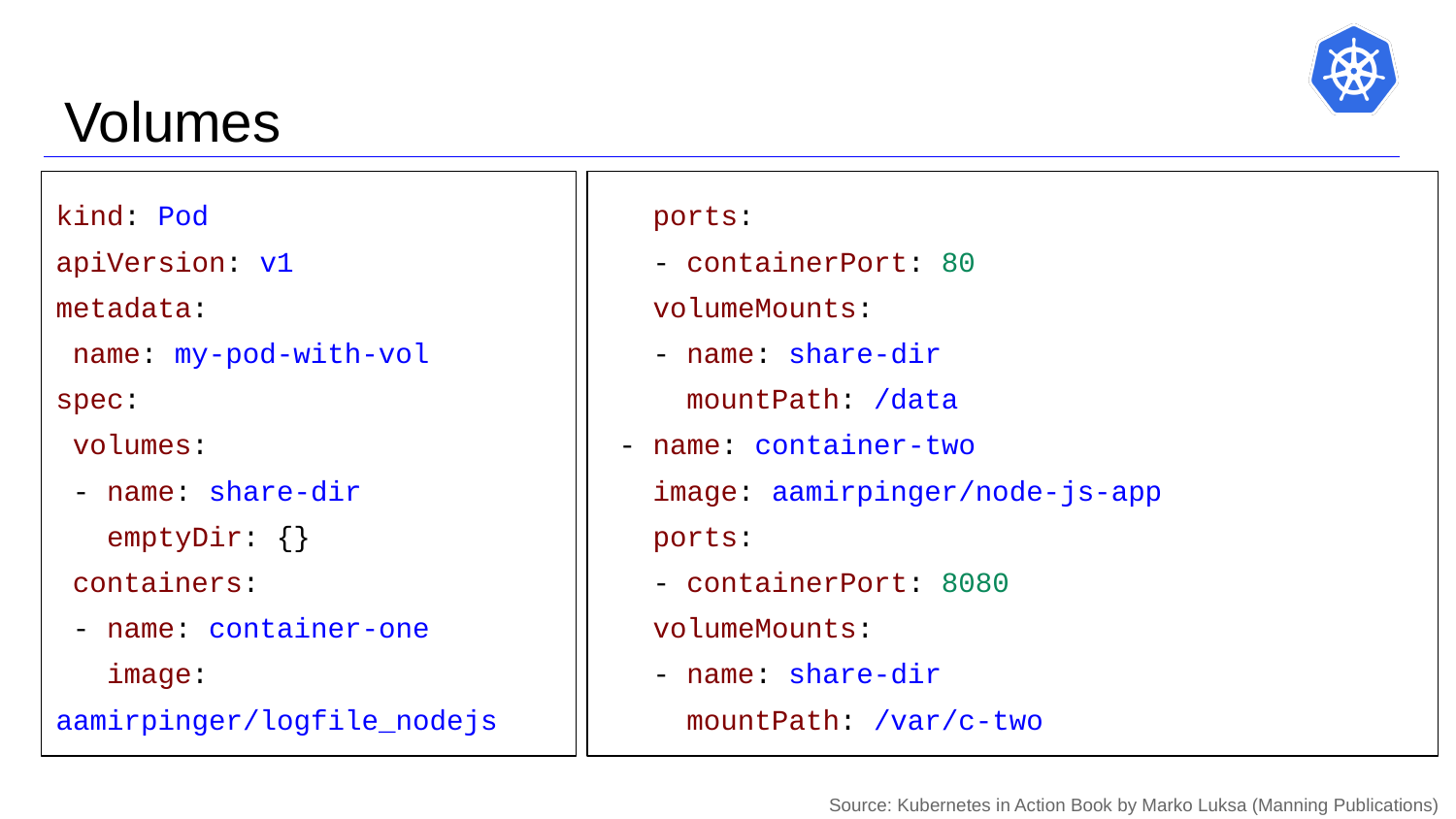

# Volumes
kind: Pod
apiVersion: v1
metadata:
 name: my-pod-with-vol
spec:
 volumes:
 - name: share-dir
   emptyDir: {}
 containers:
 - name: container-one
   image: aamirpinger/logfile_nodejs
   ports:
   - containerPort: 80
   volumeMounts:
   - name: share-dir
     mountPath: /data
 - name: container-two
   image: aamirpinger/node-js-app
   ports:
   - containerPort: 8080
   volumeMounts:
   - name: share-dir
     mountPath: /var/c-two